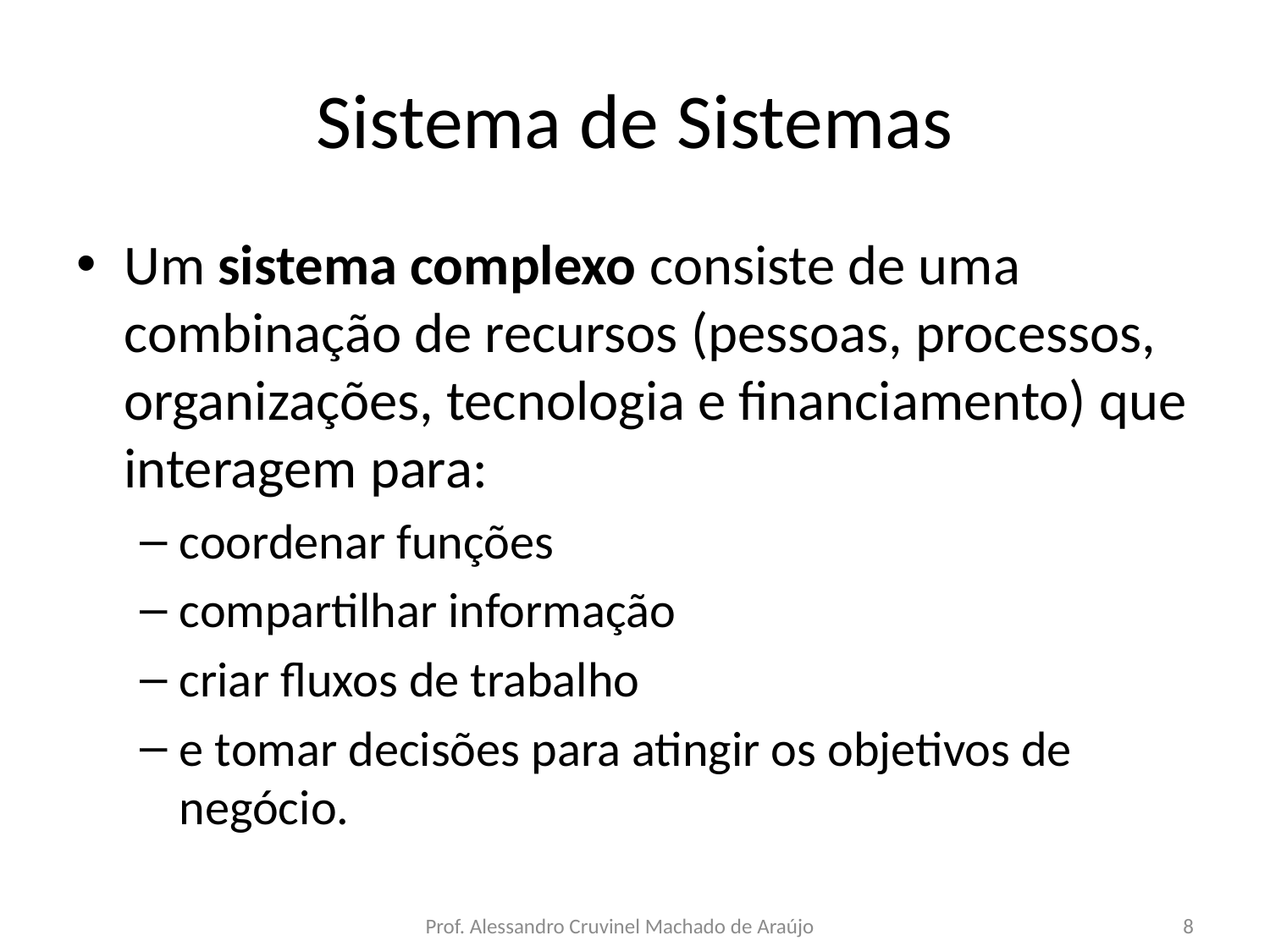

# Sistema de Sistemas
Um sistema complexo consiste de uma combinação de recursos (pessoas, processos, organizações, tecnologia e financiamento) que interagem para:
coordenar funções
compartilhar informação
criar fluxos de trabalho
e tomar decisões para atingir os objetivos de negócio.

Prof. Alessandro Cruvinel Machado de Araújo
8